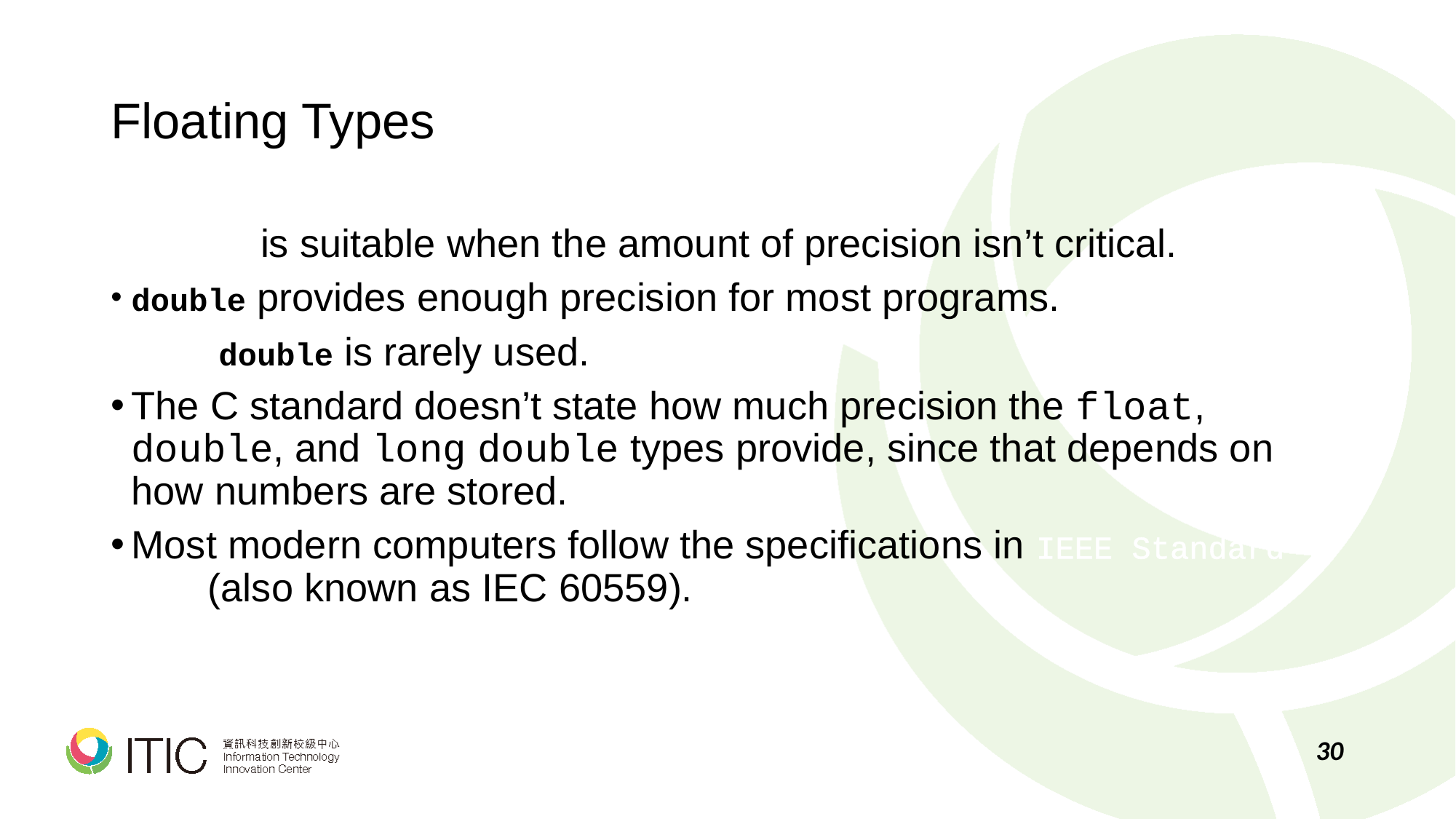

# Floating Types
float is suitable when the amount of precision isn’t critical.
double provides enough precision for most programs.
long double is rarely used.
The C standard doesn’t state how much precision the float, double, and long double types provide, since that depends on how numbers are stored.
Most modern computers follow the specifications in IEEE Standard 754 (also known as IEC 60559).